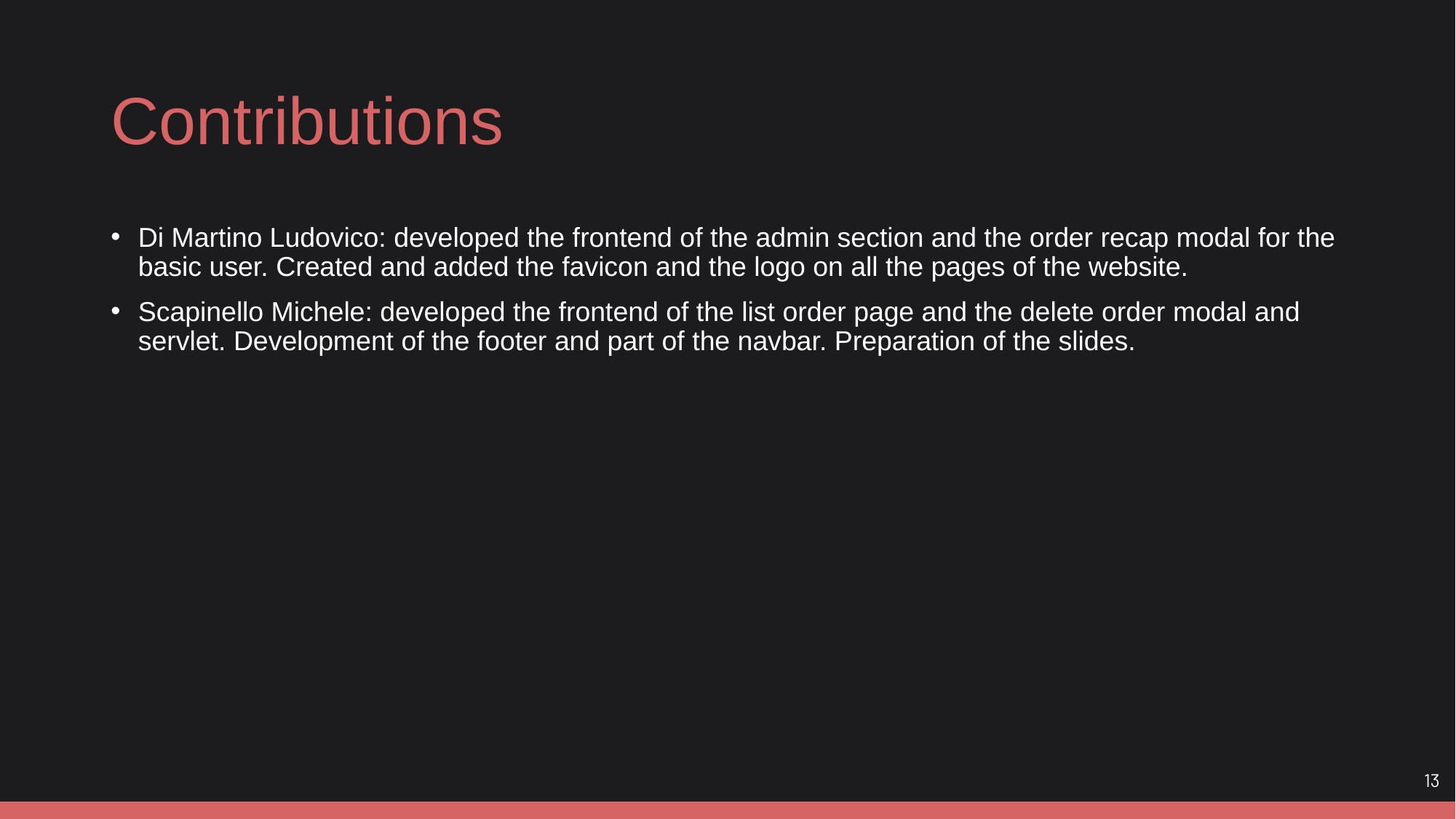

# Contributions
Di Martino Ludovico: developed the frontend of the admin section and the order recap modal for the basic user. Created and added the favicon and the logo on all the pages of the website.
Scapinello Michele: developed the frontend of the list order page and the delete order modal and servlet. Development of the footer and part of the navbar. Preparation of the slides.
13